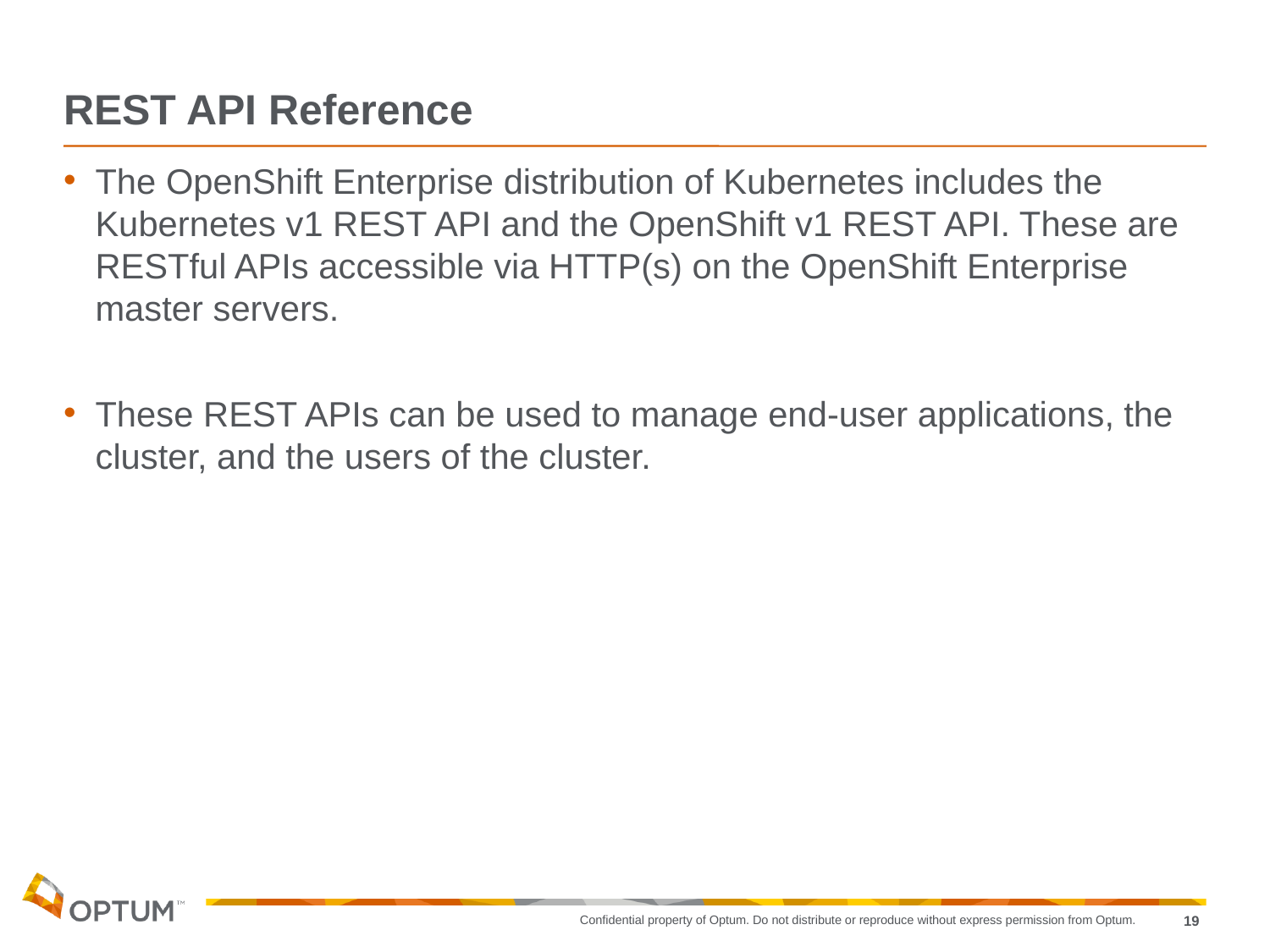

# REST API Reference
The OpenShift Enterprise distribution of Kubernetes includes the Kubernetes v1 REST API and the OpenShift v1 REST API. These are RESTful APIs accessible via HTTP(s) on the OpenShift Enterprise master servers.

These REST APIs can be used to manage end-user applications, the cluster, and the users of the cluster.